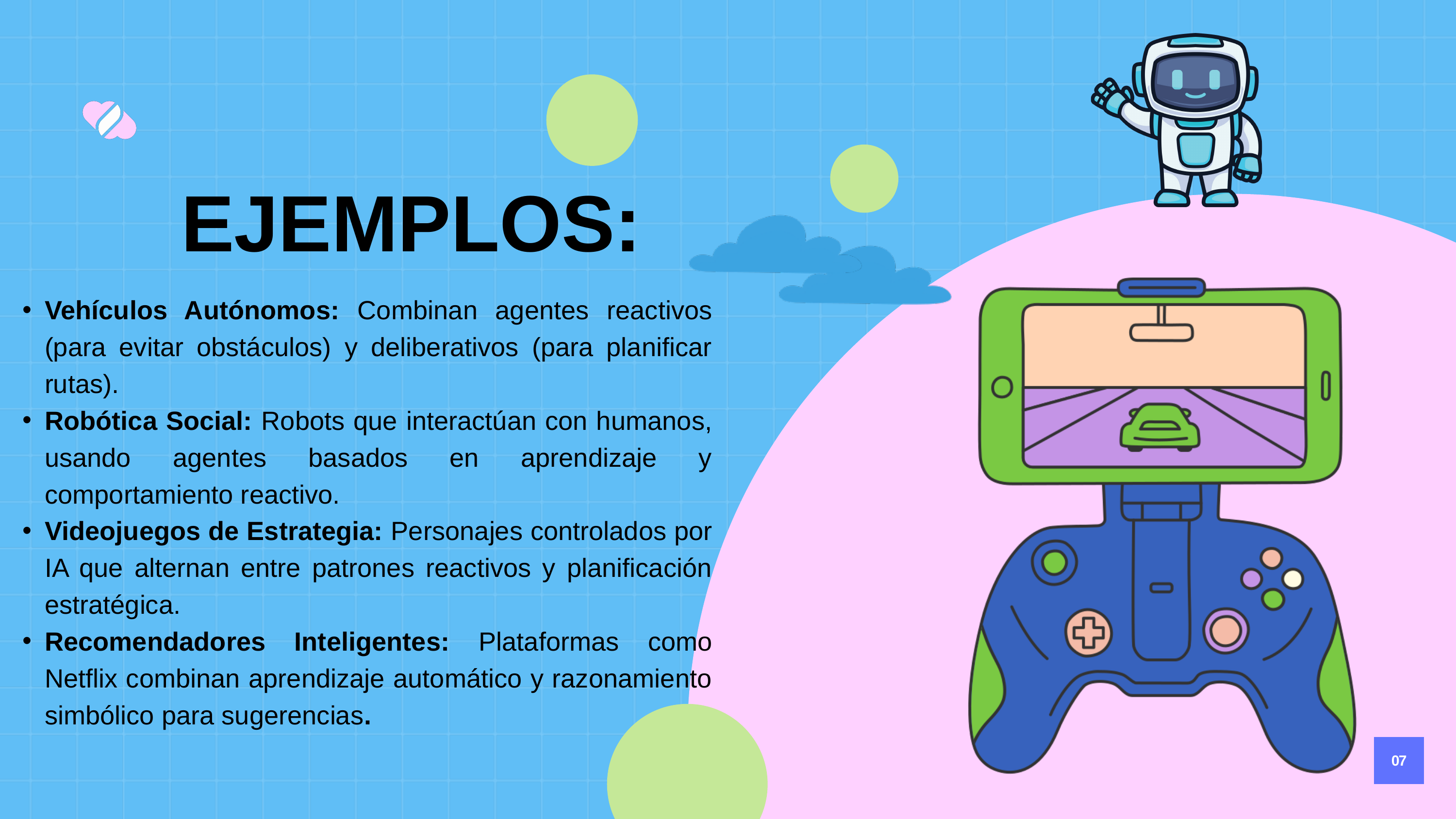

EJEMPLOS:

Vehículos Autónomos: Combinan agentes reactivos (para evitar obstáculos) y deliberativos (para planificar rutas).
Robótica Social: Robots que interactúan con humanos, usando agentes basados en aprendizaje y comportamiento reactivo.
Videojuegos de Estrategia: Personajes controlados por IA que alternan entre patrones reactivos y planificación estratégica.
Recomendadores Inteligentes: Plataformas como Netflix combinan aprendizaje automático y razonamiento simbólico para sugerencias.

07